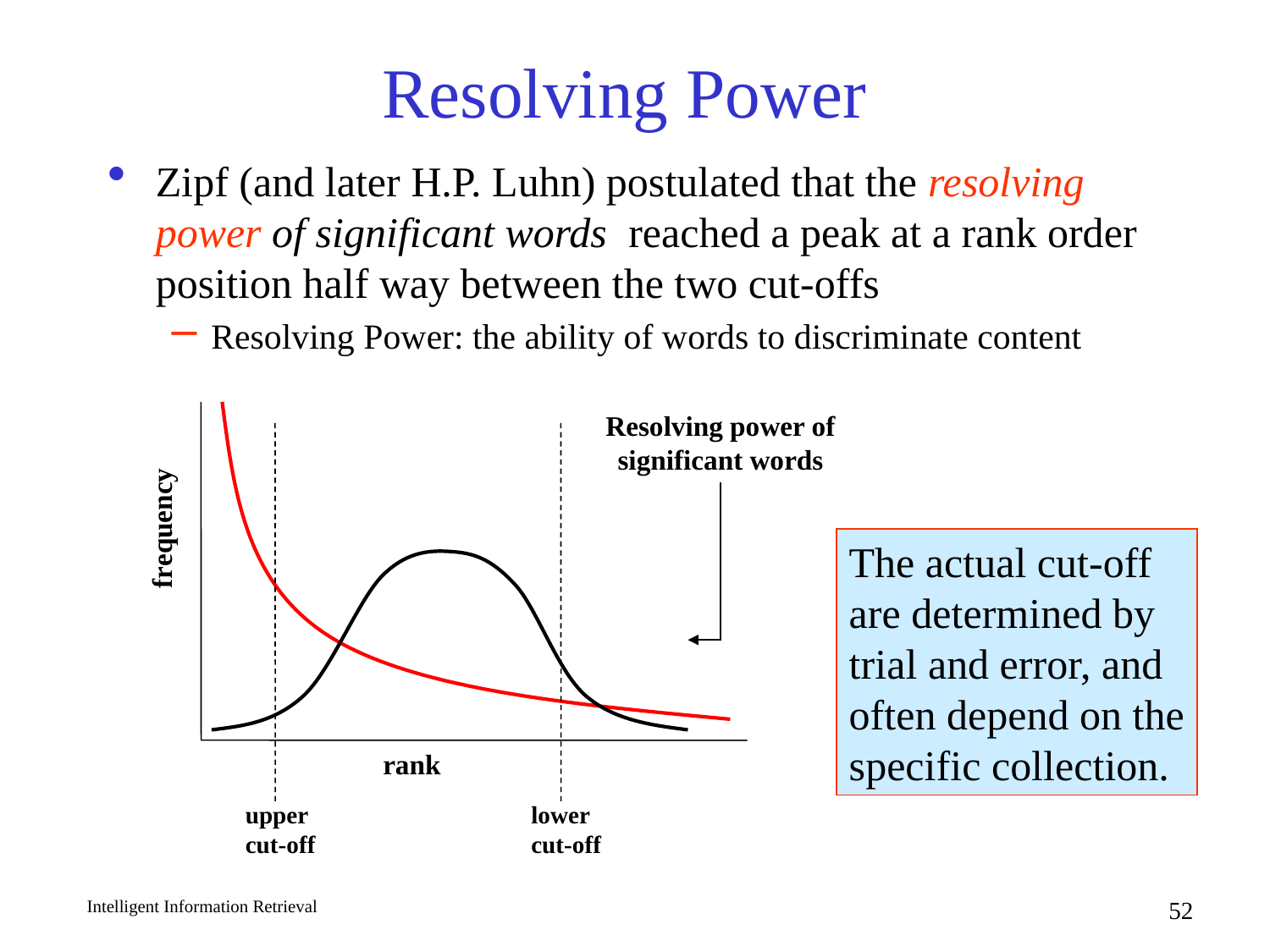

# Resolving Power
Zipf (and later H.P. Luhn) postulated that the resolving power of significant words  reached a peak at a rank order position half way between the two cut-offs
Resolving Power: the ability of words to discriminate content

Resolving power of
significant words

frequency
The actual cut-off
are determined by
trial and error, and
often depend on the
specific collection.

rank
upper
cut-off
lower
cut-off
Intelligent Information Retrieval
52